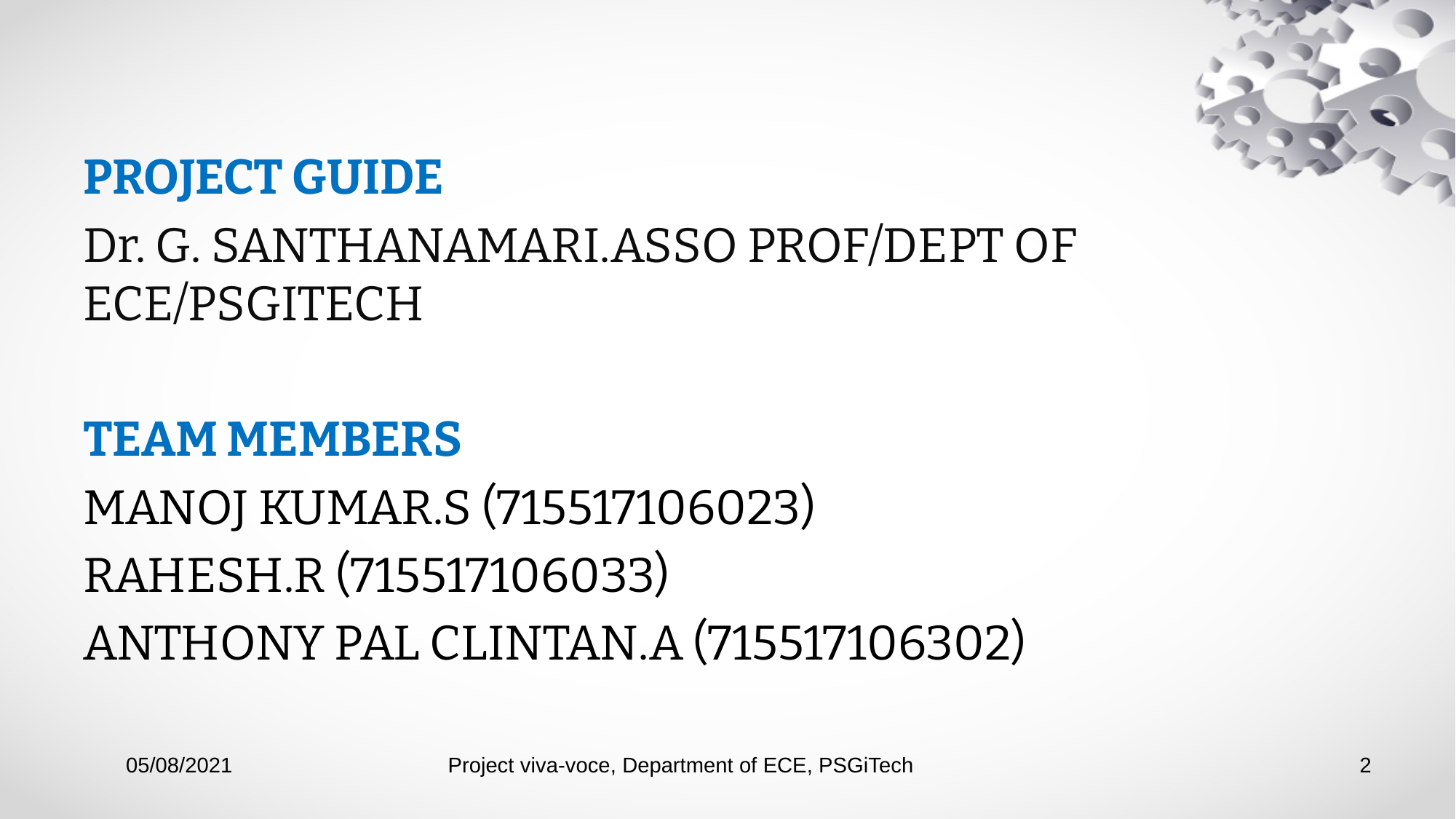

PROJECT GUIDE
Dr. G. SANTHANAMARI.ASSO PROF/DEPT OF ECE/PSGITECH

TEAM MEMBERS
MANOJ KUMAR.S (715517106023)
RAHESH.R (715517106033)
ANTHONY PAL CLINTAN.A (715517106302)
05/08/2021
Project viva-voce, Department of ECE, PSGiTech
2